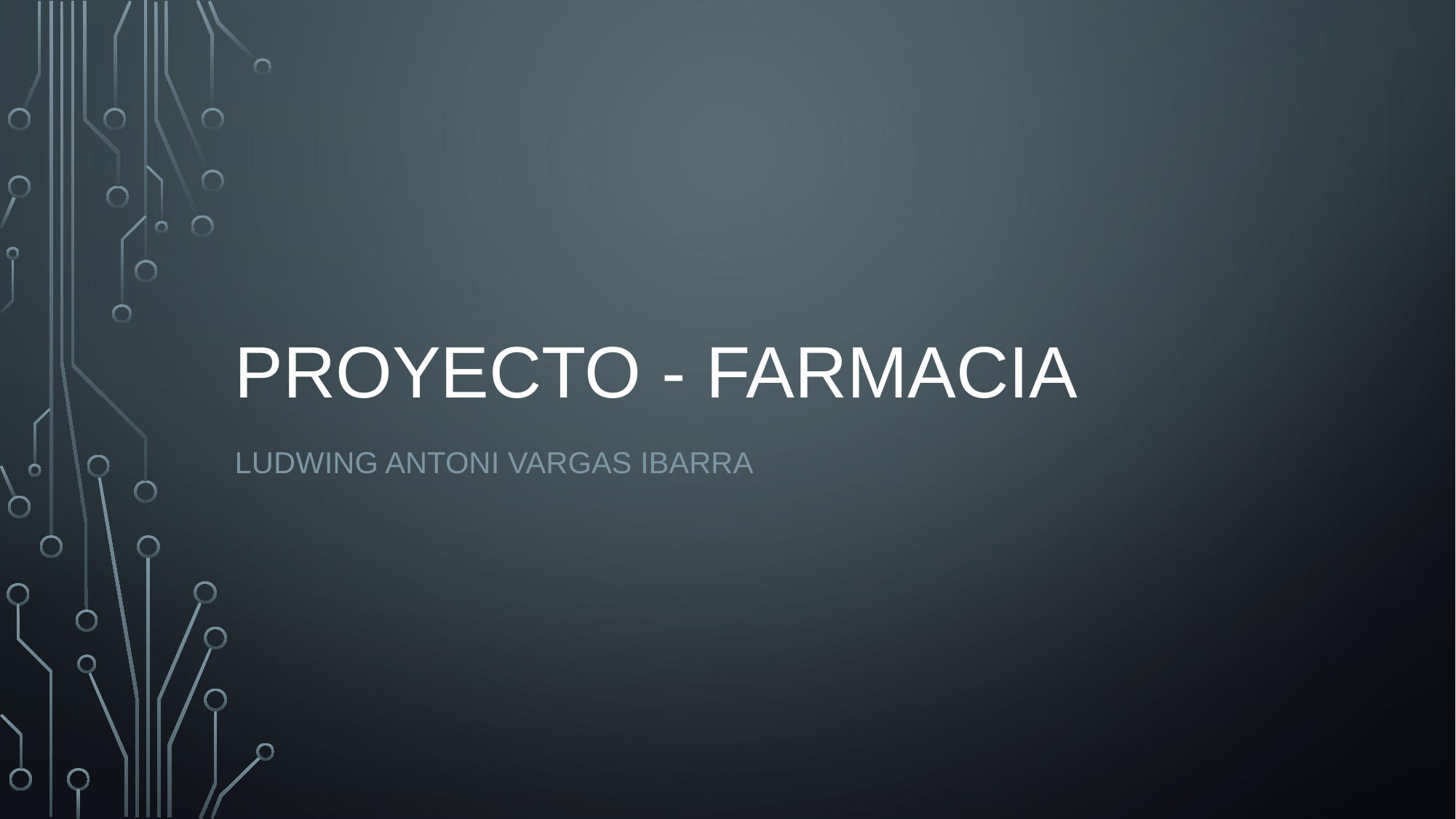

# Proyecto - Farmacia
Ludwing Antoni Vargas Ibarra